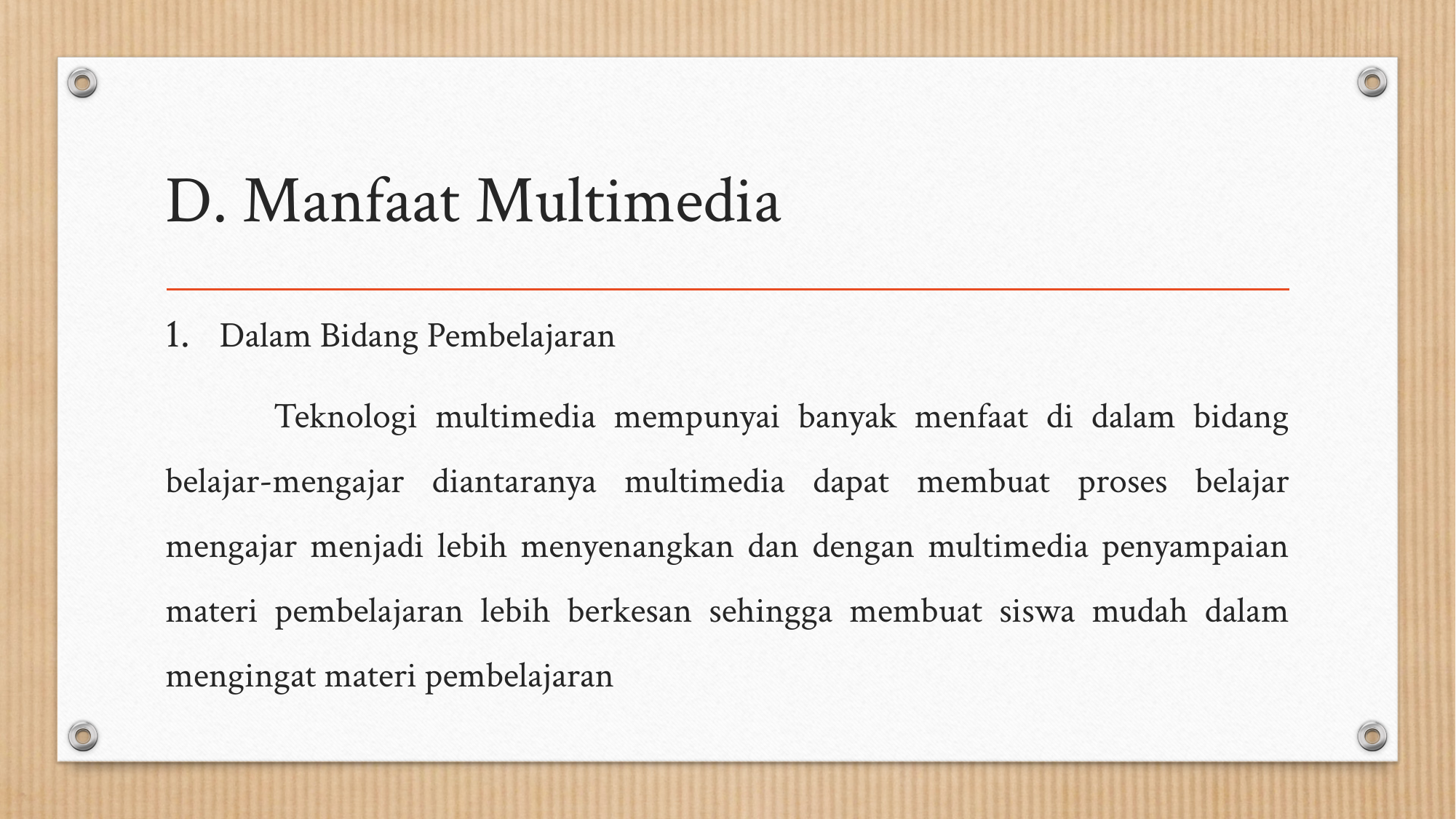

# D. Manfaat Multimedia
Dalam Bidang Pembelajaran
	Teknologi multimedia mempunyai banyak menfaat di dalam bidang belajar-mengajar diantaranya multimedia dapat membuat proses belajar mengajar menjadi lebih menyenangkan dan dengan multimedia penyampaian materi pembelajaran lebih berkesan sehingga membuat siswa mudah dalam mengingat materi pembelajaran